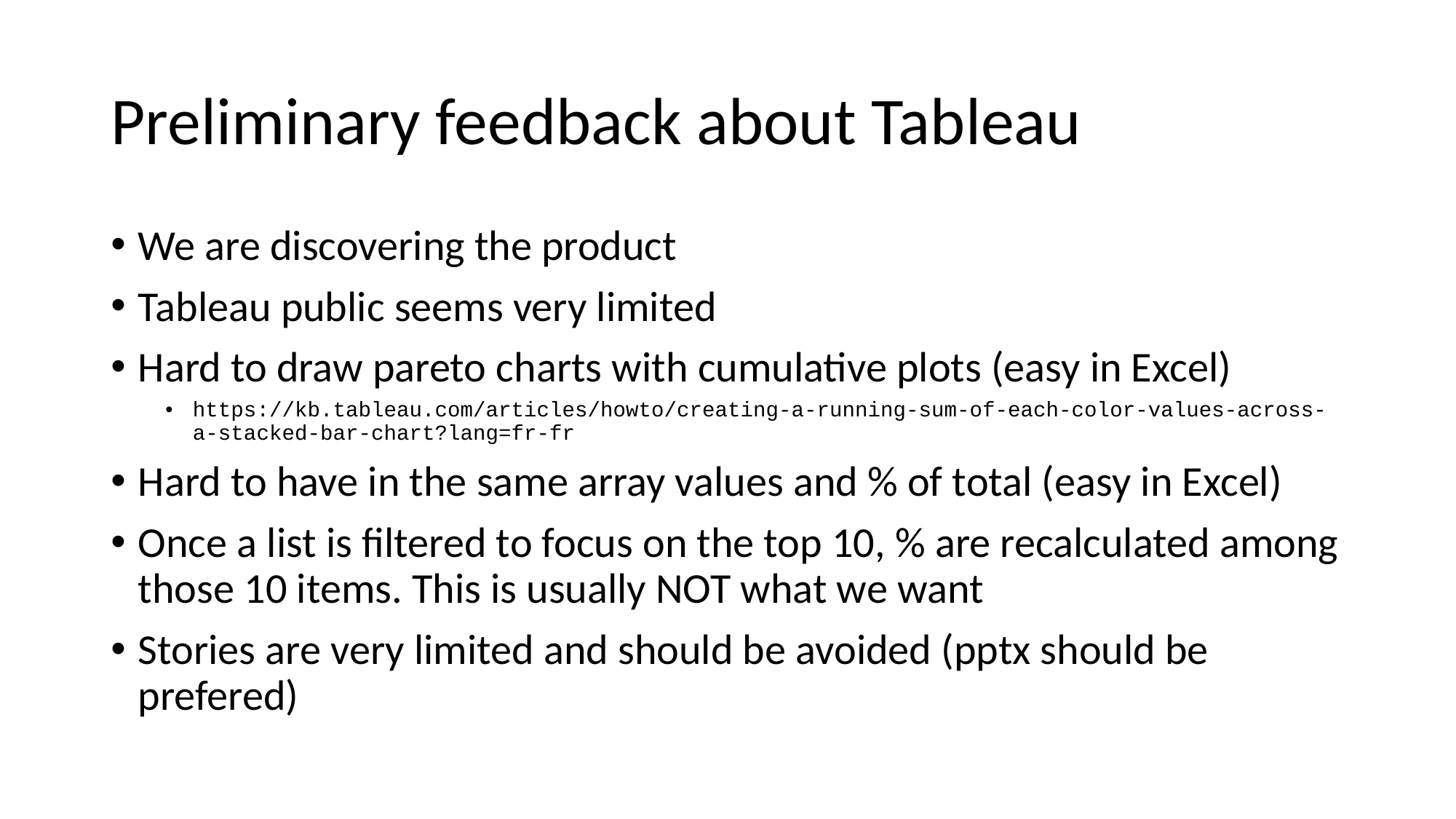

# Preliminary feedback about Tableau
We are discovering the product
Tableau public seems very limited
Hard to draw pareto charts with cumulative plots (easy in Excel)
https://kb.tableau.com/articles/howto/creating-a-running-sum-of-each-color-values-across-a-stacked-bar-chart?lang=fr-fr
Hard to have in the same array values and % of total (easy in Excel)
Once a list is filtered to focus on the top 10, % are recalculated among those 10 items. This is usually NOT what we want
Stories are very limited and should be avoided (pptx should be prefered)